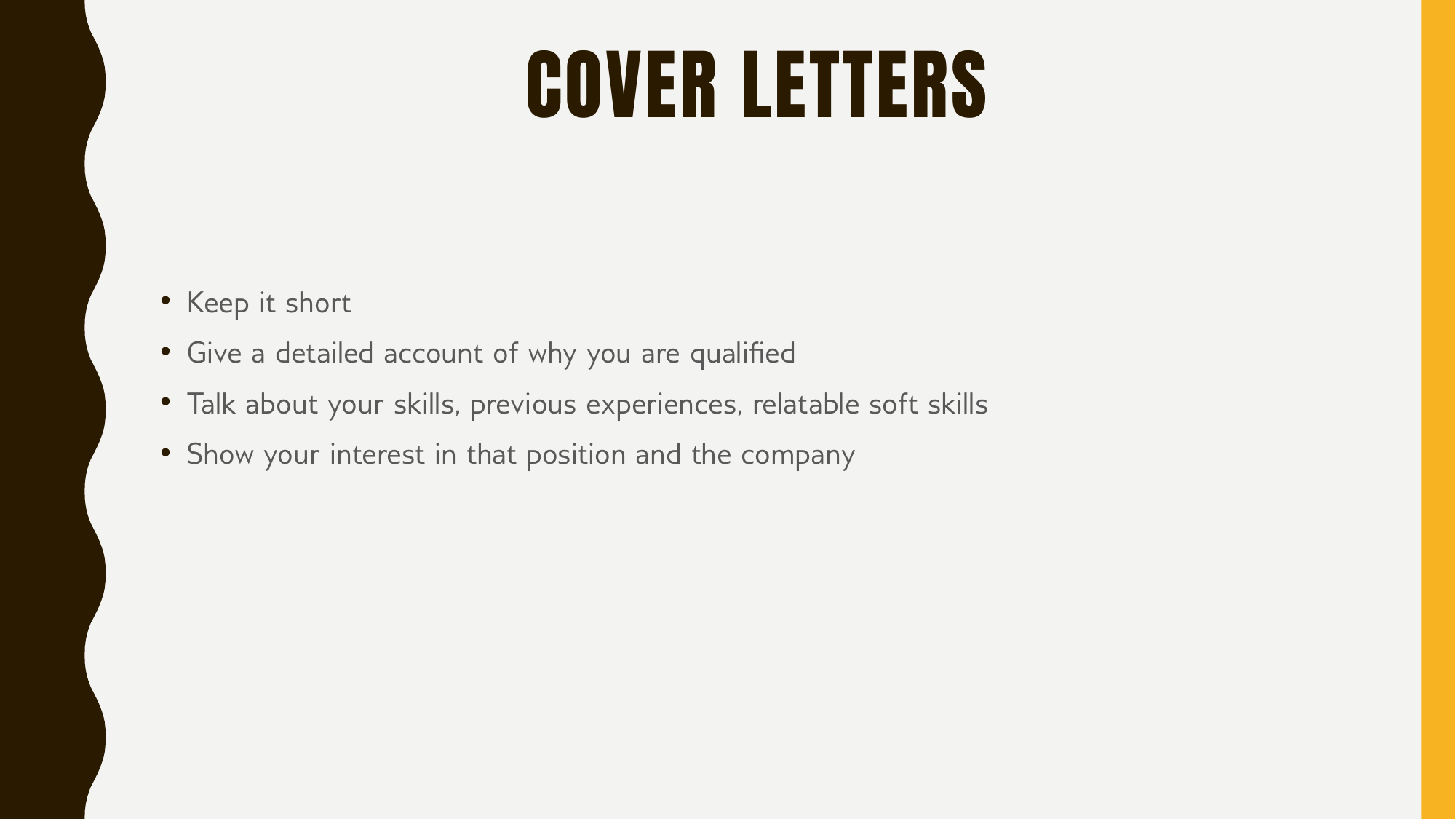

# Cover Letters
Keep it short
Give a detailed account of why you are qualified
Talk about your skills, previous experiences, relatable soft skills
Show your interest in that position and the company